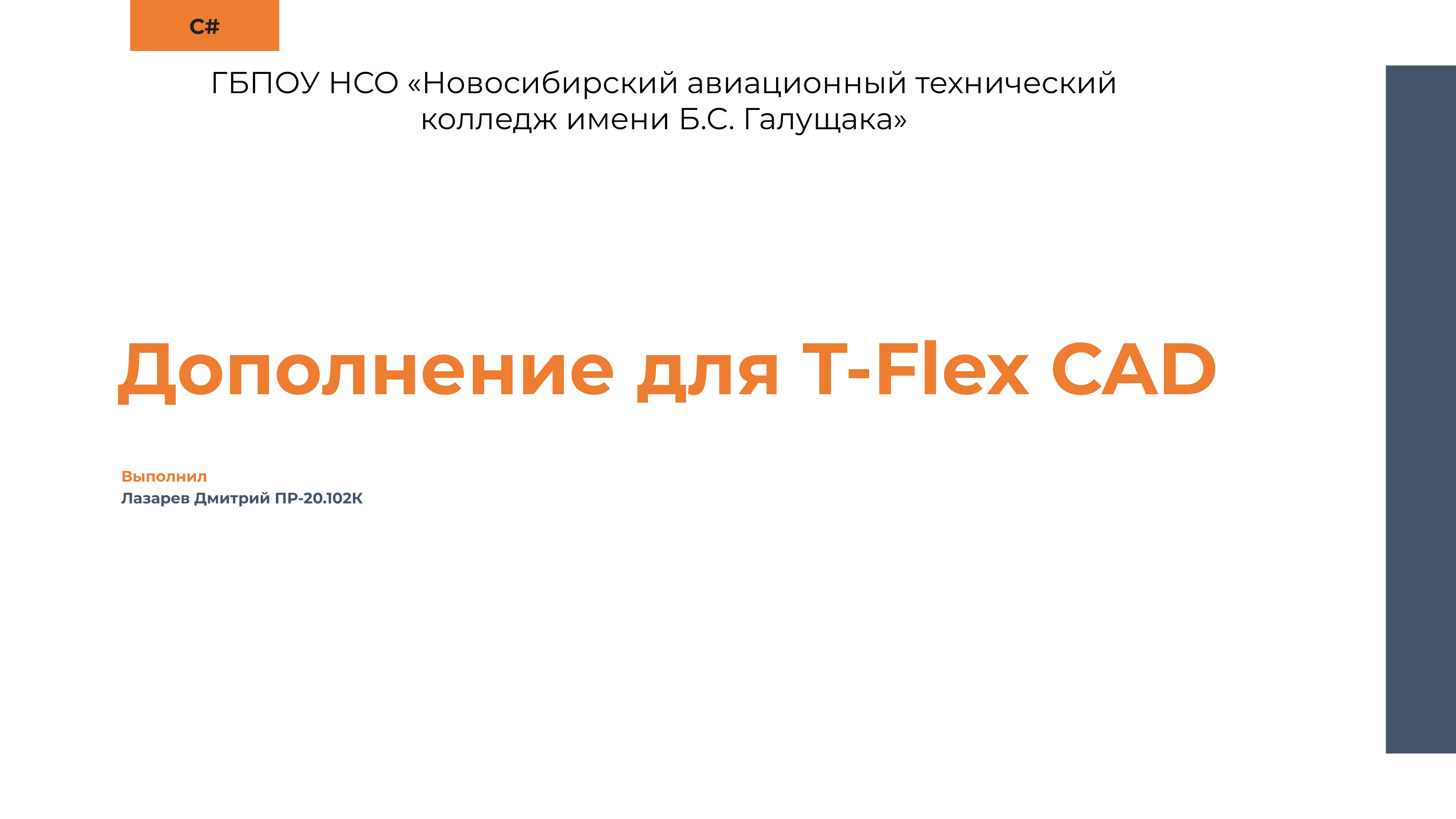

C#

ГБПОУ НСО «Новосибирский авиационный технический колледж имени Б.С. Галущака»

Дополнение для T-Flex CAD
Выполнил
Лазарев Дмитрий ПР-20.102К